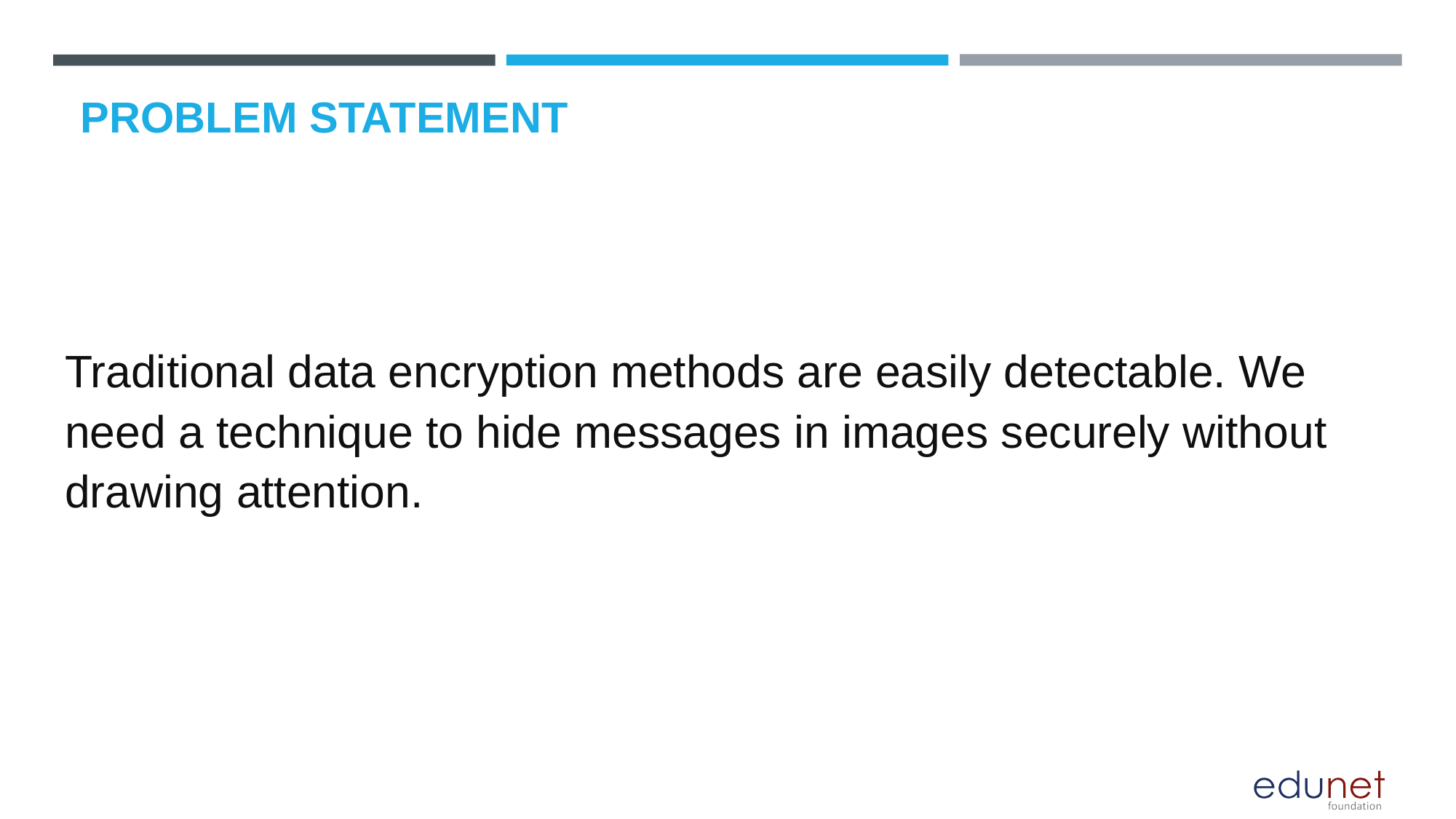

# PROBLEM STATEMENT
Traditional data encryption methods are easily detectable. We need a technique to hide messages in images securely without drawing attention.